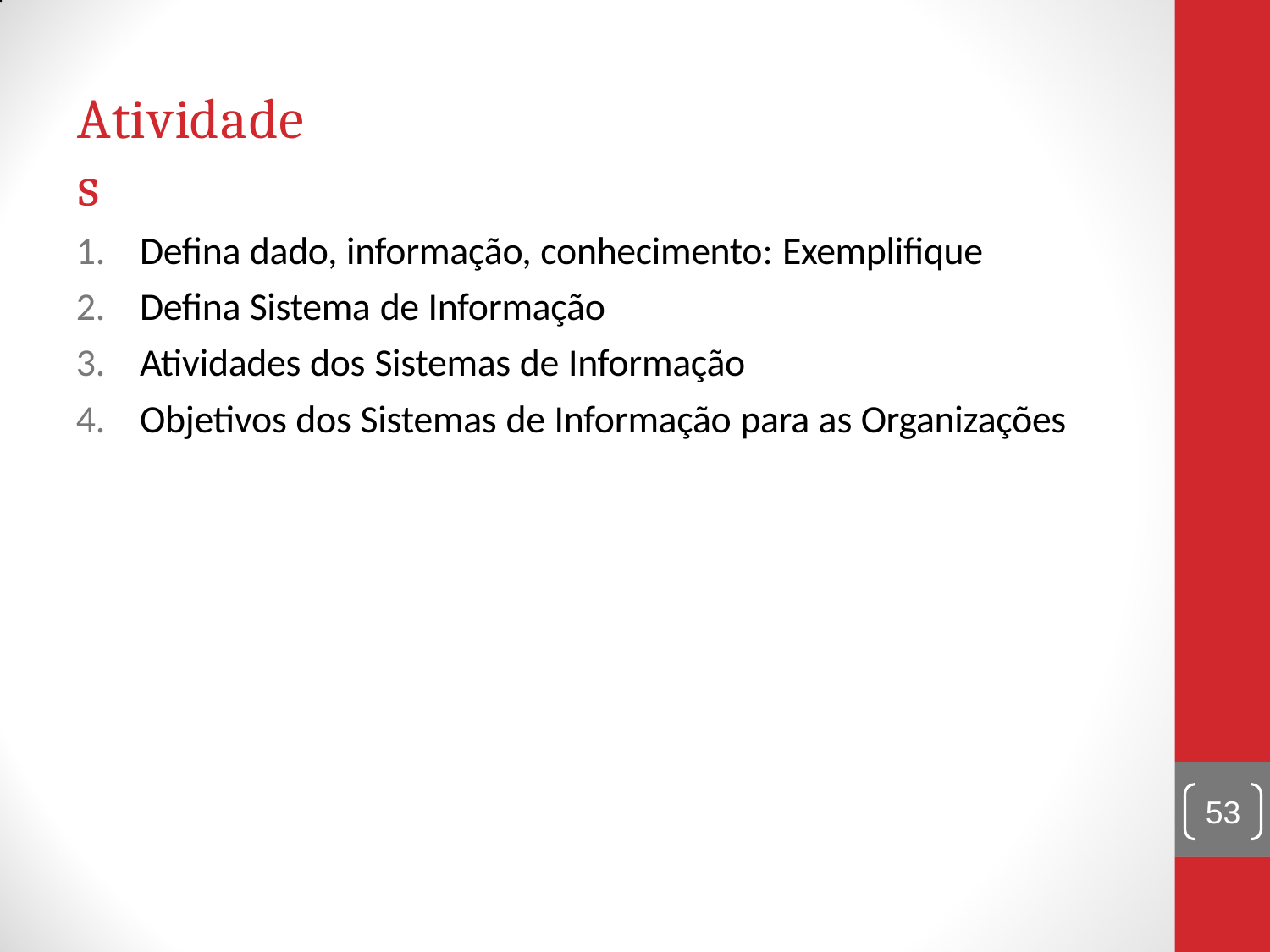

# Atividades
Defina dado, informação, conhecimento: Exemplifique
Defina Sistema de Informação
Atividades dos Sistemas de Informação
Objetivos dos Sistemas de Informação para as Organizações

53